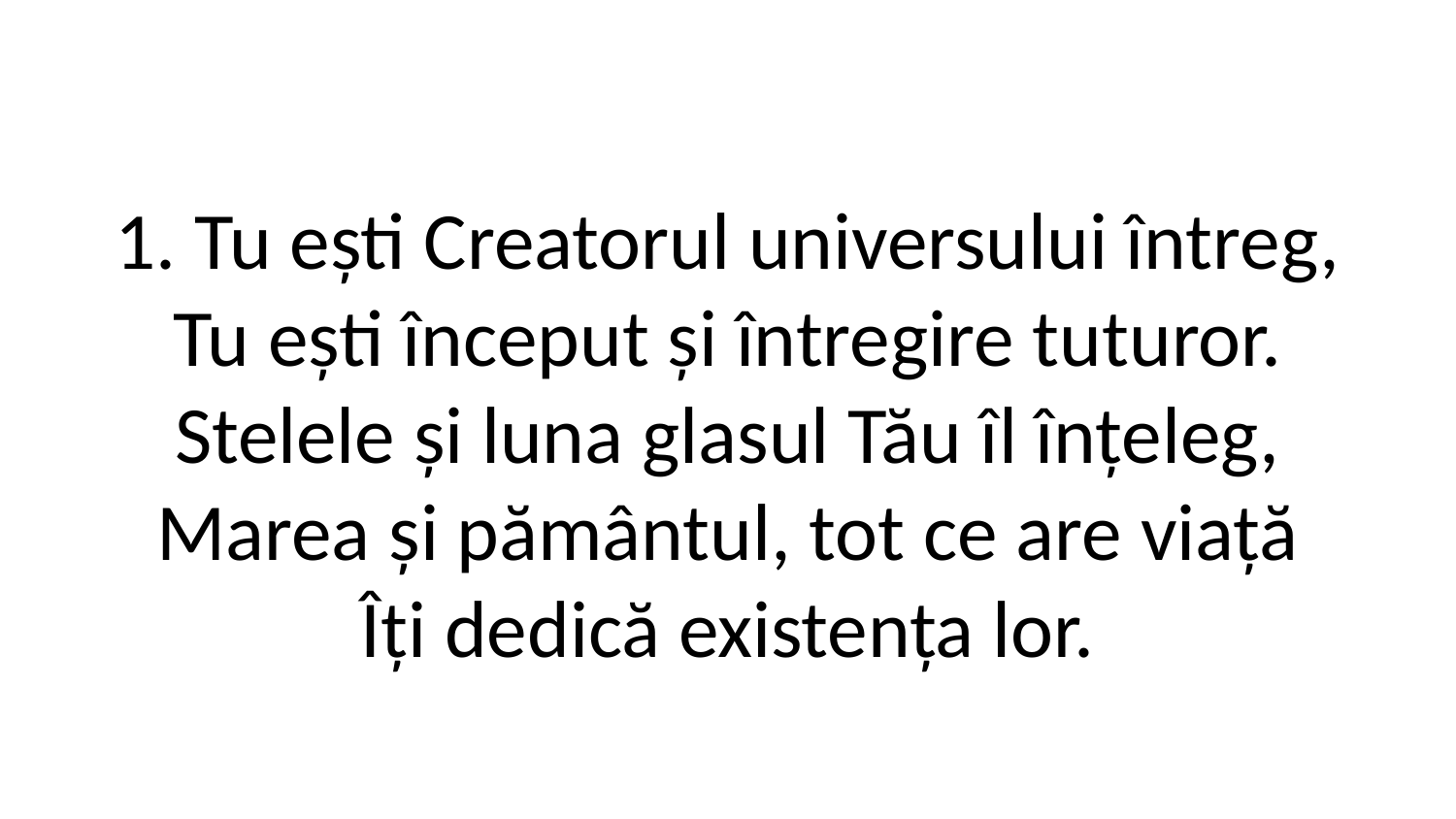

1. Tu ești Creatorul universului întreg,
Tu ești început și întregire tuturor.
Stelele și luna glasul Tău îl înțeleg,
Marea și pământul, tot ce are viață
Îți dedică existența lor.